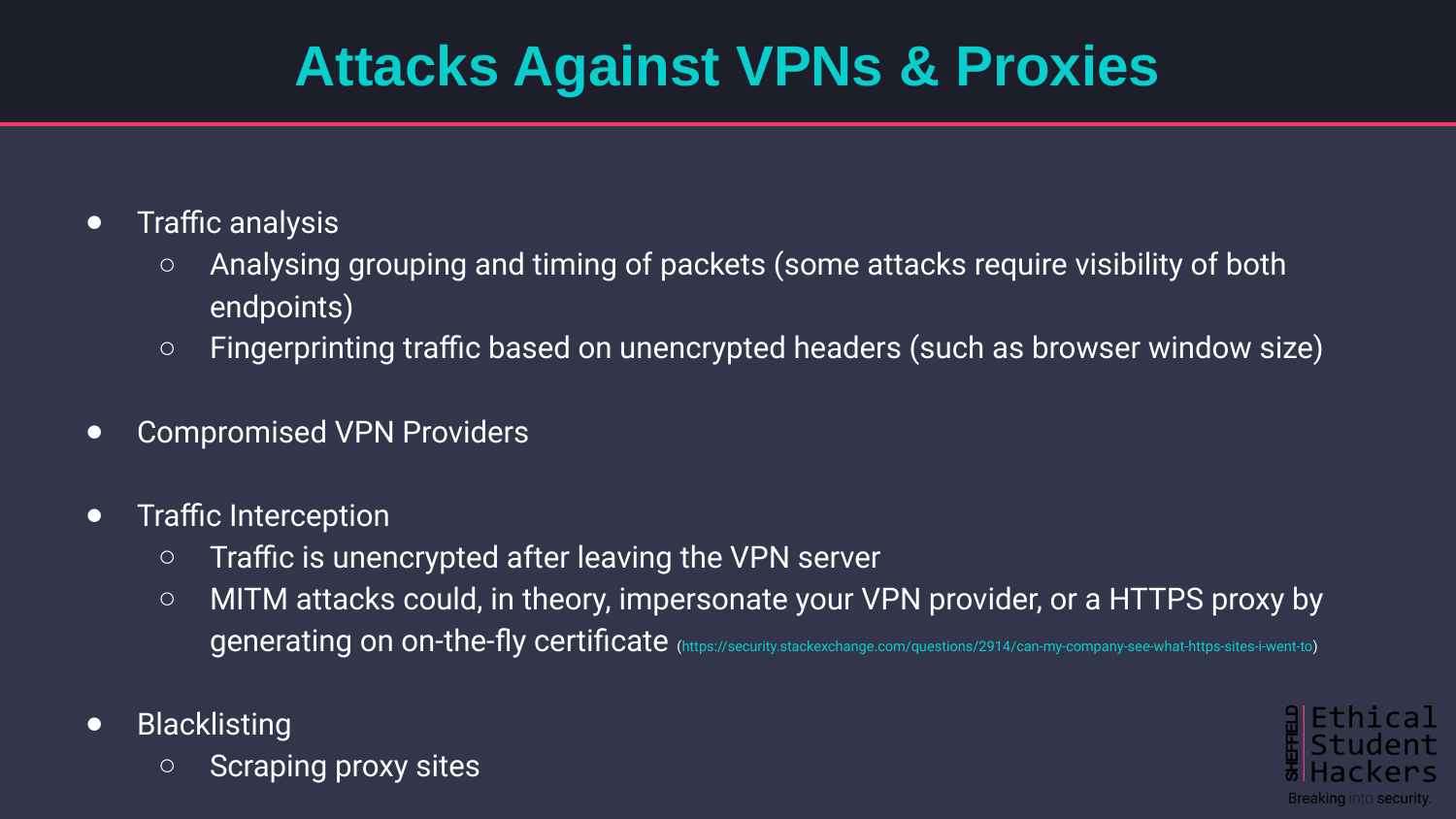

# Attacks Against VPNs & Proxies
Traffic analysis
Analysing grouping and timing of packets (some attacks require visibility of both endpoints)
Fingerprinting traffic based on unencrypted headers (such as browser window size)
Compromised VPN Providers
Traffic Interception
Traffic is unencrypted after leaving the VPN server
MITM attacks could, in theory, impersonate your VPN provider, or a HTTPS proxy by generating on on-the-fly certificate (https://security.stackexchange.com/questions/2914/can-my-company-see-what-https-sites-i-went-to)
Blacklisting
Scraping proxy sites